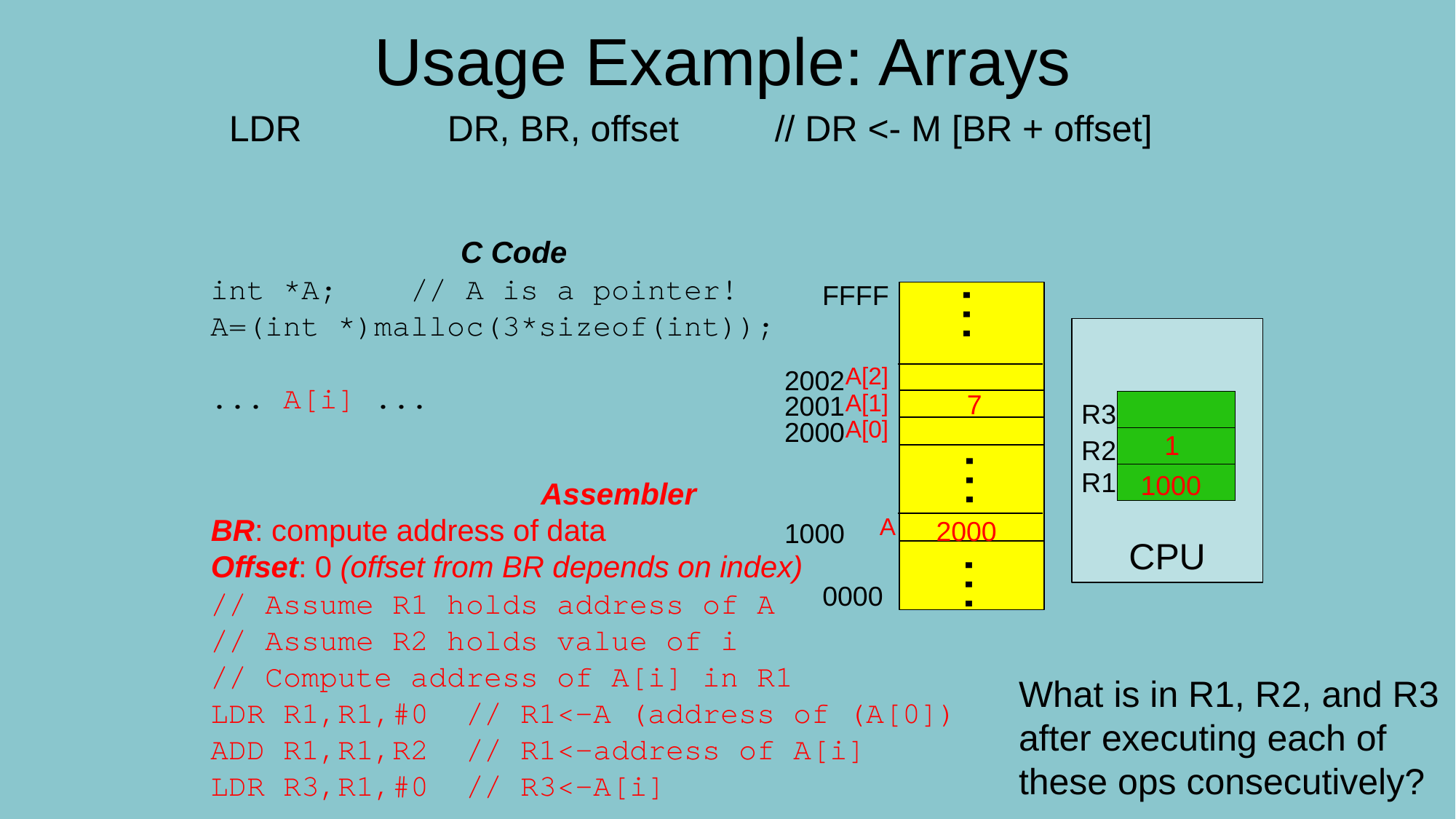

# Usage Example: Arrays
LDR		DR, BR, offset	// DR <- M [BR + offset]
C Code
int *A;    // A is a pointer!
A=(int *)malloc(3*sizeof(int));

... A[i] ...

…
FFFF

CPU
A[2]
2002
A[1]
7
2001
R3

A[0]
2000
1
R2

…
R1

1000
Assembler
BR: compute address of data
Offset: 0 (offset from BR depends on index)
// Assume R1 holds address of A
// Assume R2 holds value of i
// Compute address of A[i] in R1
LDR R1,R1,#0  // R1<-A (address of (A[0])
ADD R1,R1,R2  // R1<-address of A[i]
LDR R3,R1,#0  // R3<-A[i]
A
2000
1000
…
0000
What is in R1, R2, and R3 after executing each of these ops consecutively?